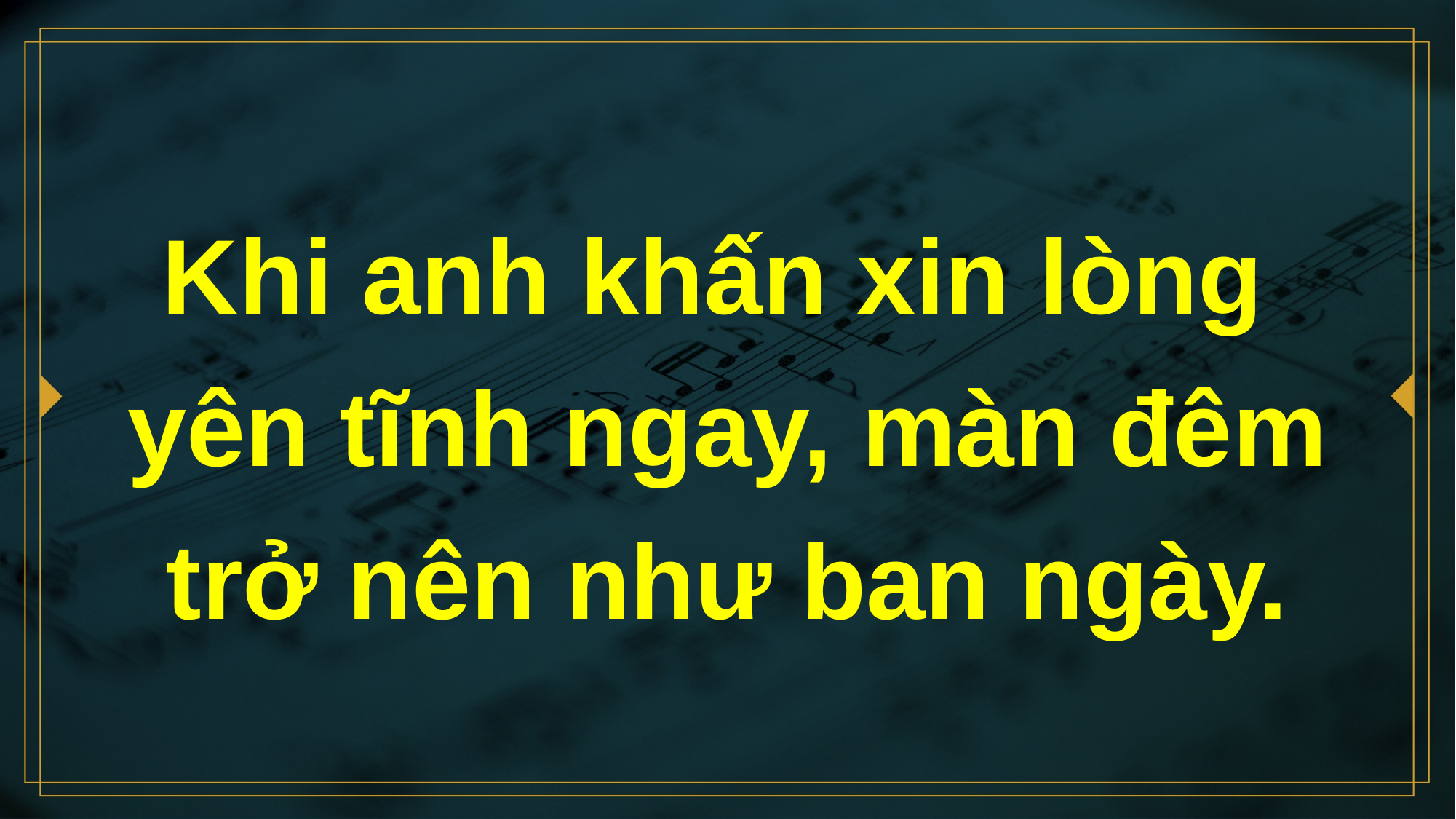

# Khi anh khấn xin lòng yên tĩnh ngay, màn đêm trở nên như ban ngày.